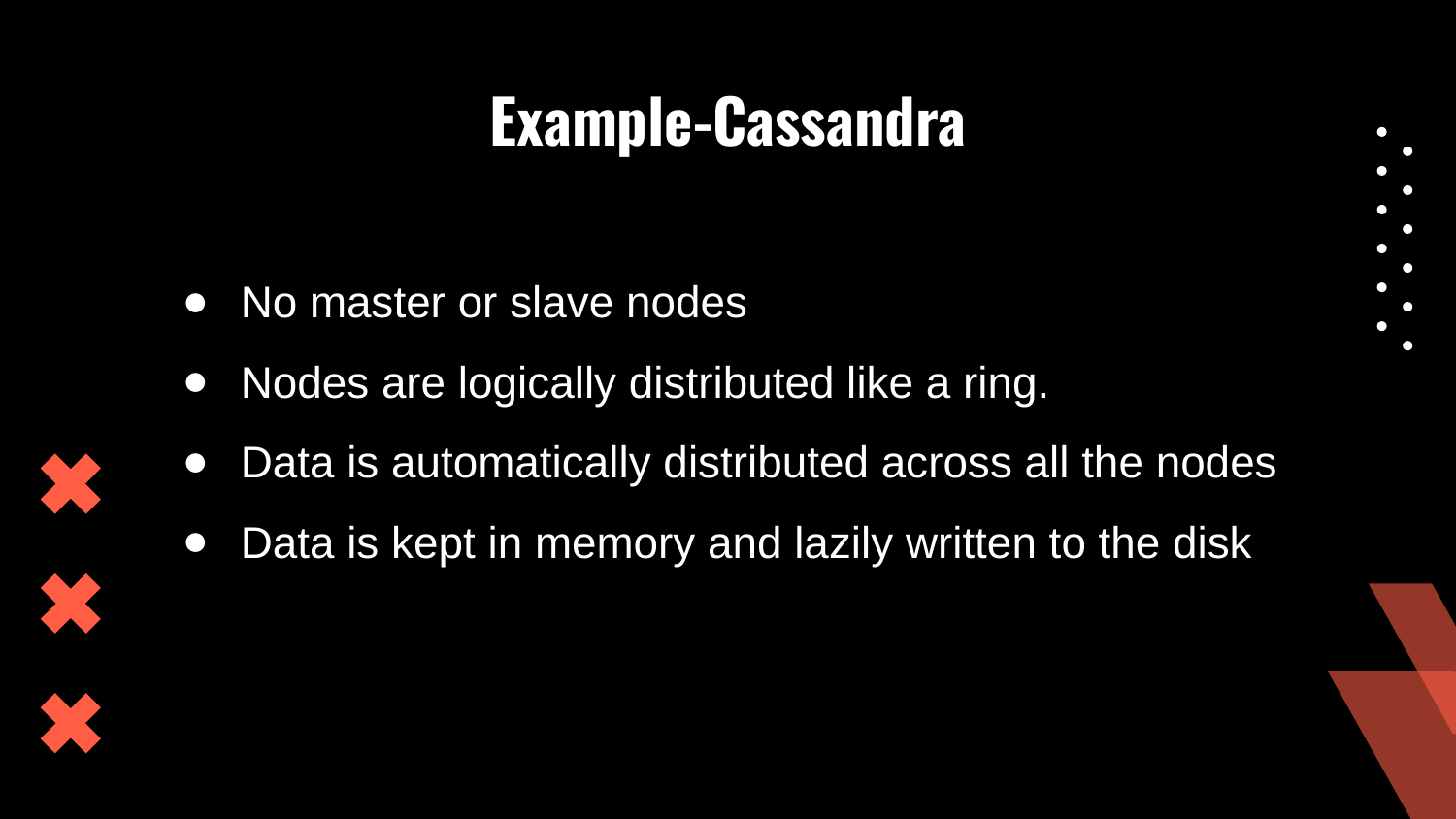

# Example-Cassandra

No master or slave nodes
Nodes are logically distributed like a ring.
Data is automatically distributed across all the nodes
Data is kept in memory and lazily written to the disk